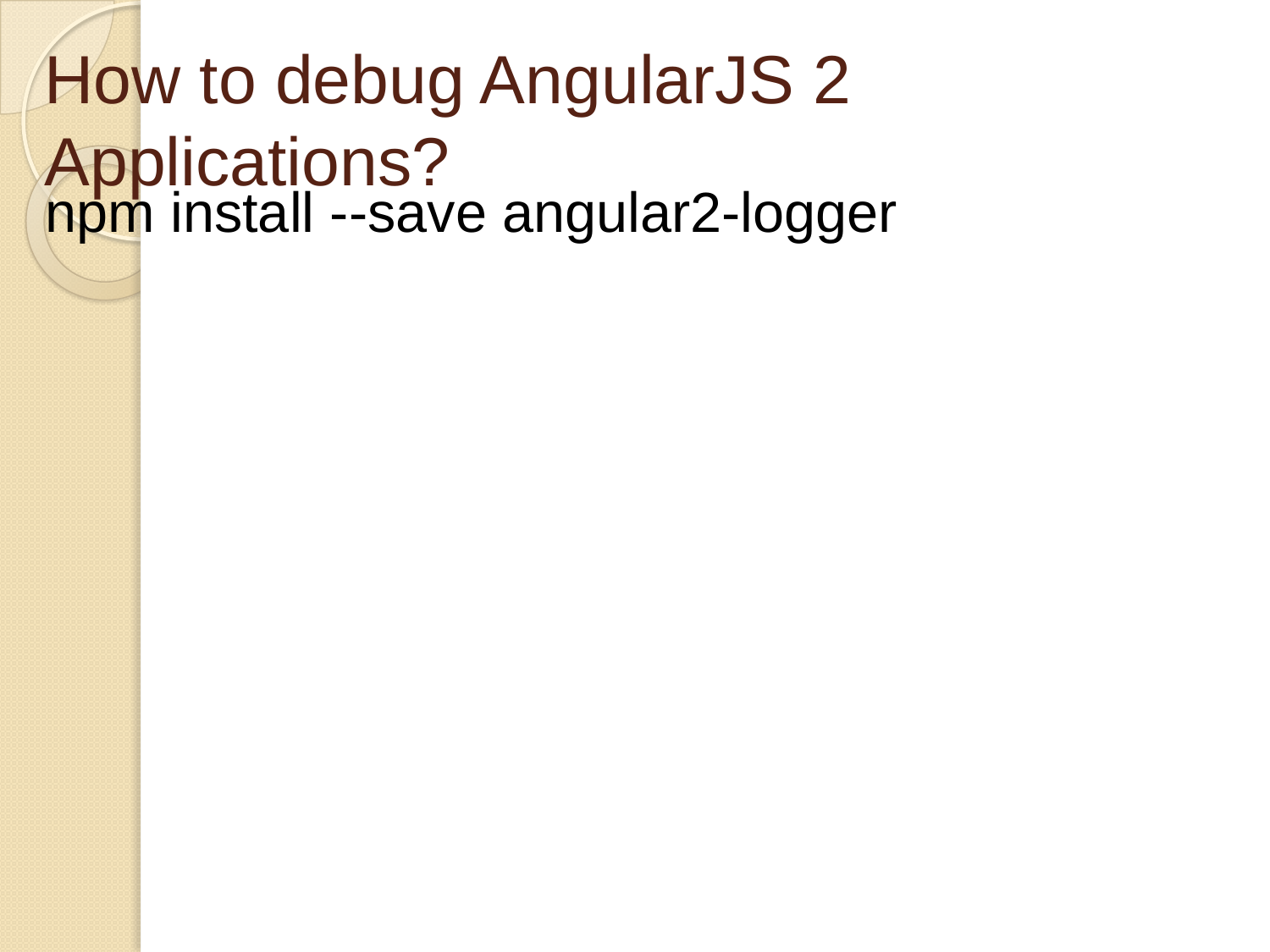

# How to debug AngularJS 2 Applications?
npm install --save angular2-logger